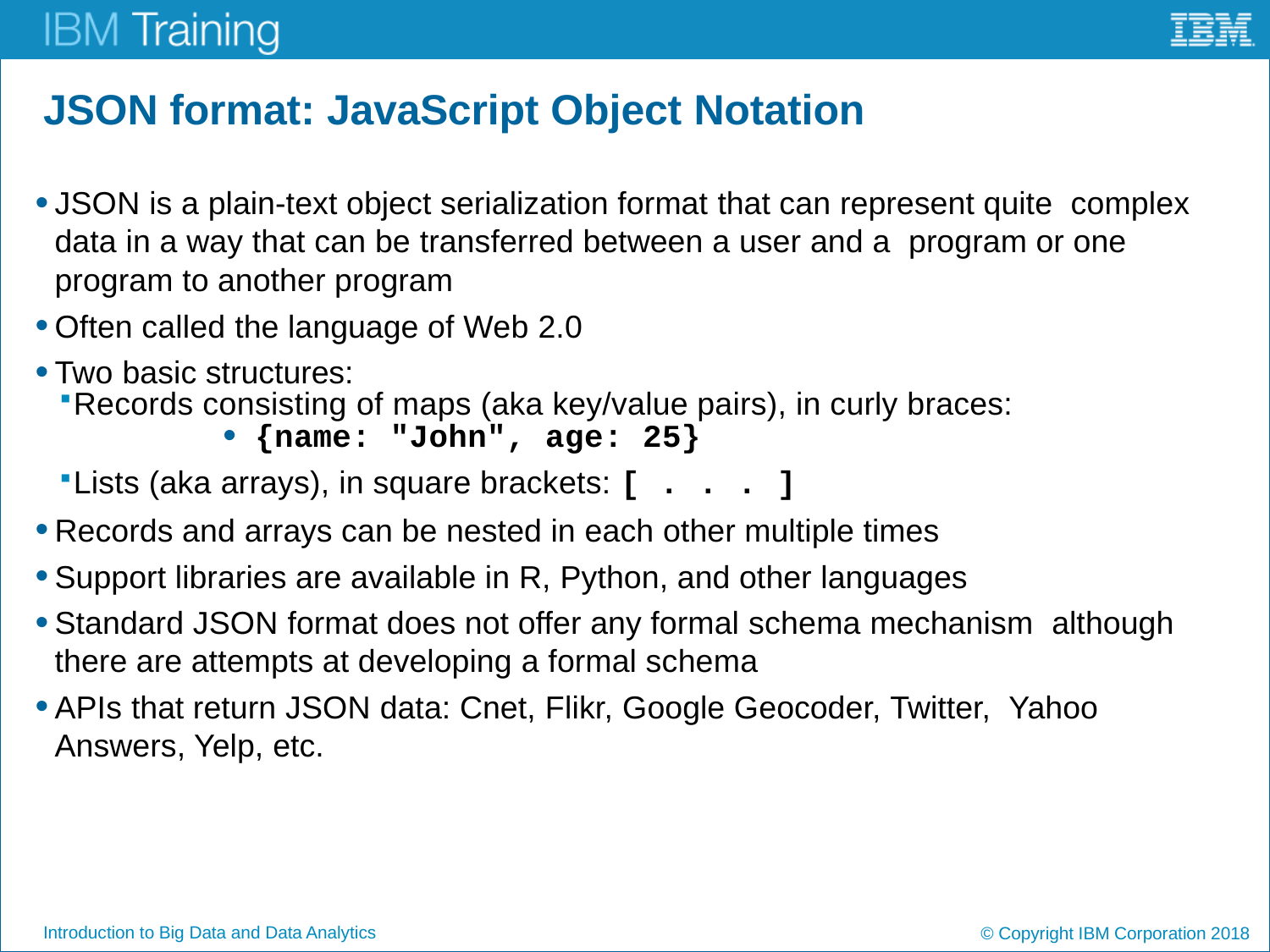

# JSON format: JavaScript Object Notation
JSON is a plain-text object serialization format that can represent quite  complex data in a way that can be transferred between a user and a  program or one program to another program
Often called the language of Web 2.0
Two basic structures:
Records consisting of maps (aka key/value pairs), in curly braces:
{name: "John", age: 25}
Lists (aka arrays), in square brackets: [ . . . ]
Records and arrays can be nested in each other multiple times
Support libraries are available in R, Python, and other languages
Standard JSON format does not offer any formal schema mechanism  although there are attempts at developing a formal schema
APIs that return JSON data: Cnet, Flikr, Google Geocoder, Twitter,  Yahoo Answers, Yelp, etc.